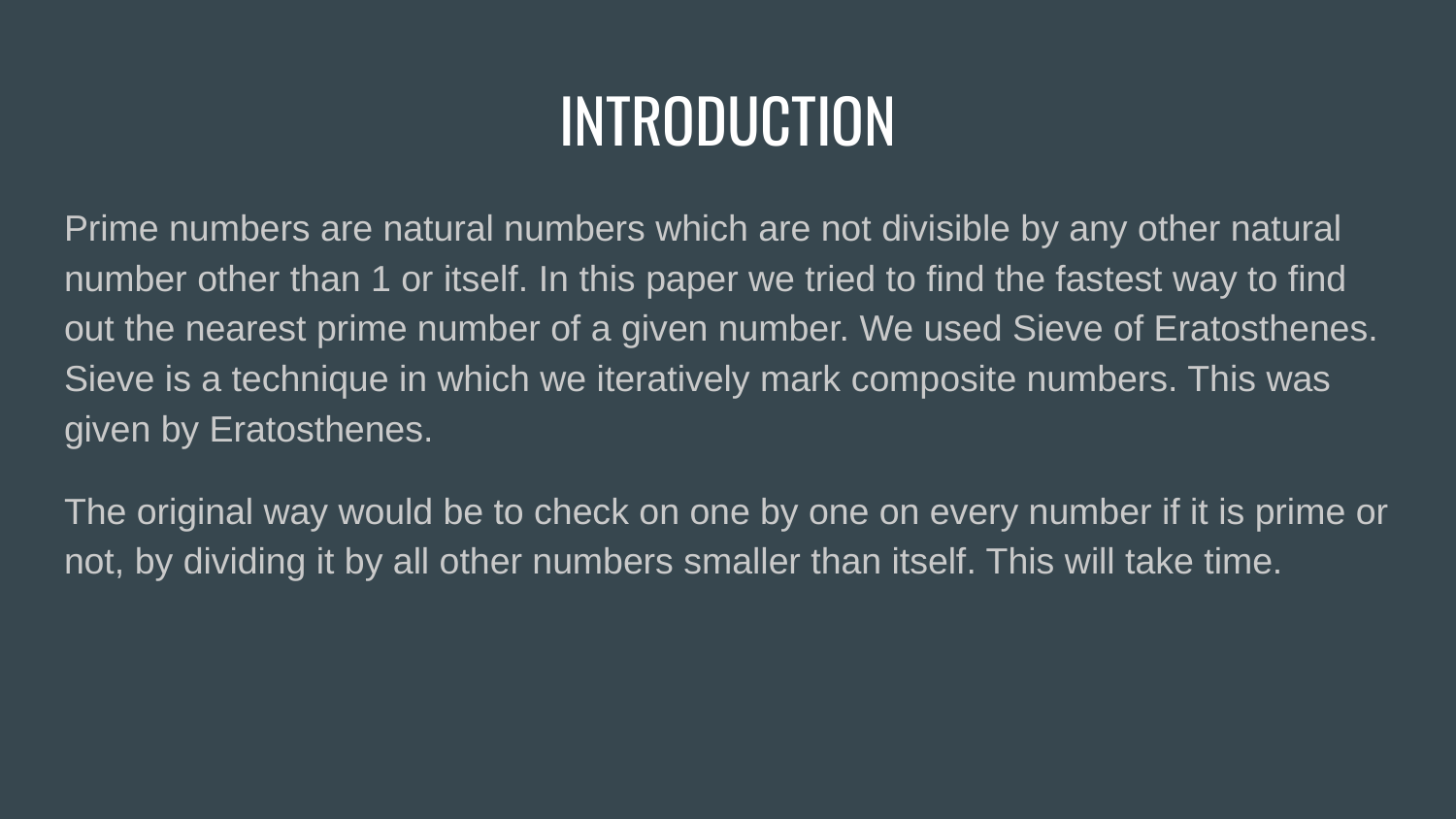

# INTRODUCTION
Prime numbers are natural numbers which are not divisible by any other natural number other than 1 or itself. In this paper we tried to find the fastest way to find out the nearest prime number of a given number. We used Sieve of Eratosthenes. Sieve is a technique in which we iteratively mark composite numbers. This was given by Eratosthenes.
The original way would be to check on one by one on every number if it is prime or not, by dividing it by all other numbers smaller than itself. This will take time.